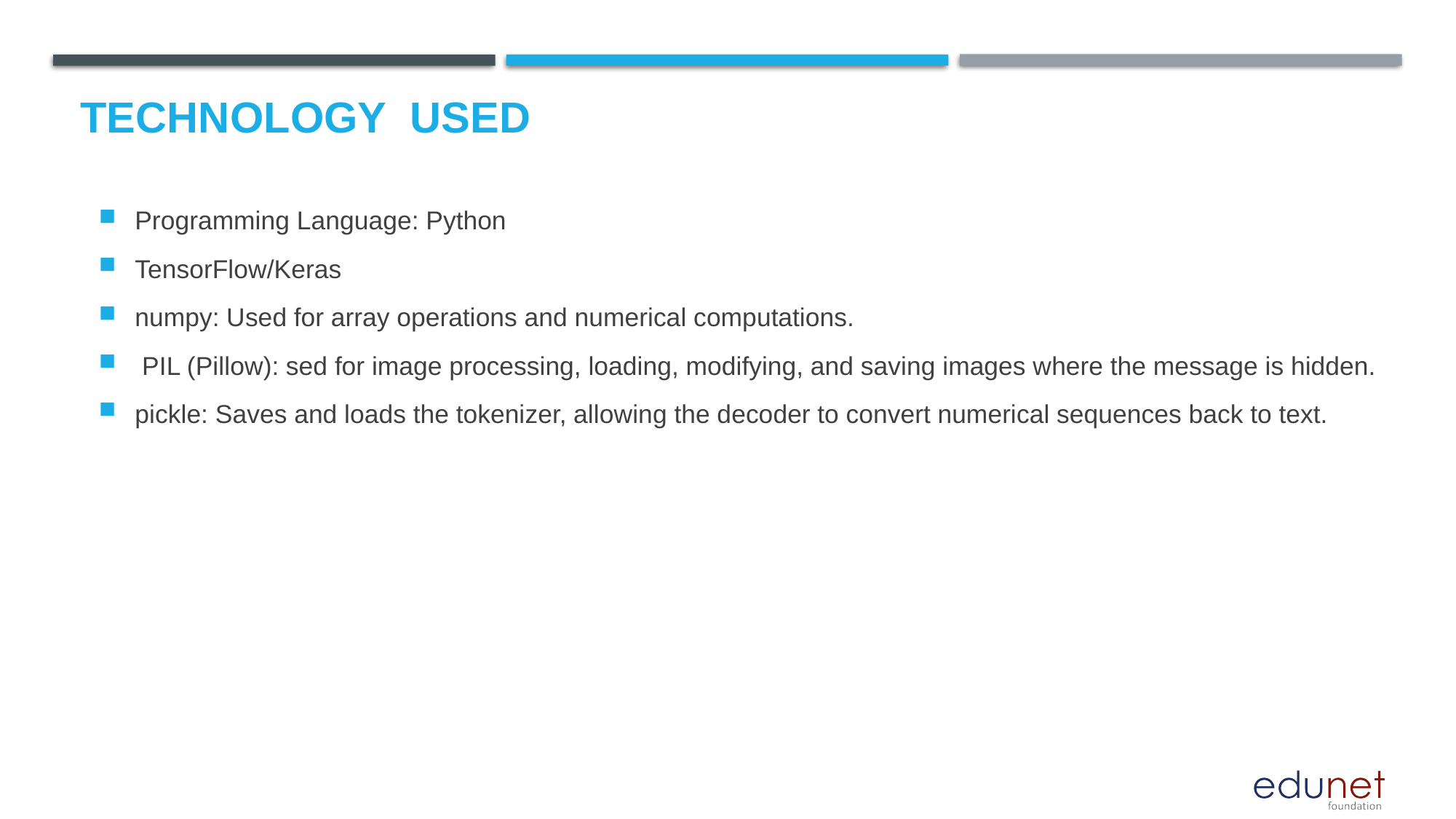

Programming Language: Python
TensorFlow/Keras
numpy: Used for array operations and numerical computations.
 PIL (Pillow): sed for image processing, loading, modifying, and saving images where the message is hidden.
pickle: Saves and loads the tokenizer, allowing the decoder to convert numerical sequences back to text.

# Technology  used